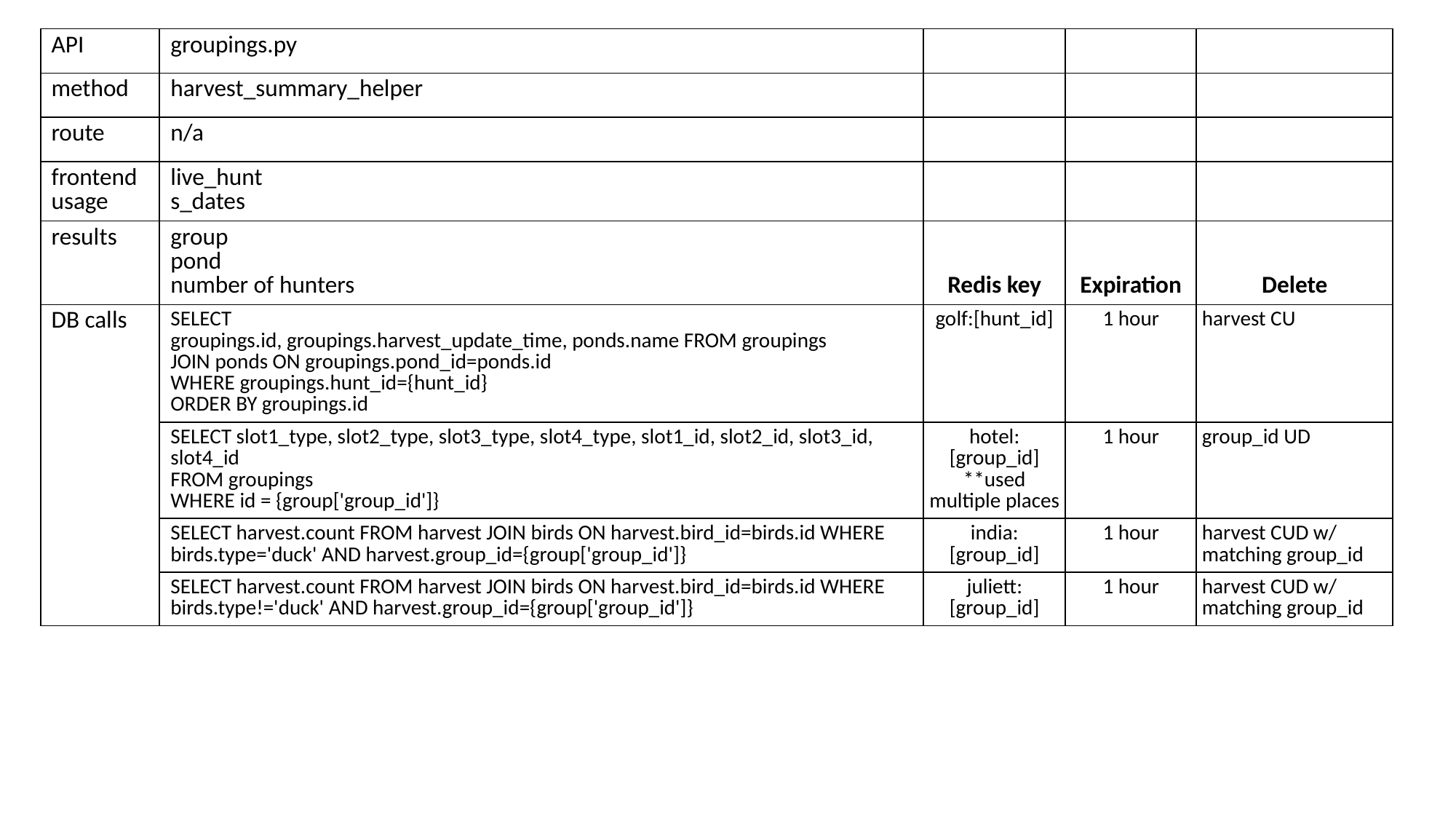

| API | groupings.py |  |  |  |
| --- | --- | --- | --- | --- |
| method | harvest\_summary\_helper |  |  |  |
| route | n/a |  |  |  |
| frontend usage | live\_hunt s\_dates |  |  |  |
| results | group pond number of hunters | Redis key | Expiration | Delete |
| DB calls | SELECT groupings.id, groupings.harvest\_update\_time, ponds.name FROM groupings JOIN ponds ON groupings.pond\_id=ponds.id WHERE groupings.hunt\_id={hunt\_id} ORDER BY groupings.id | golf:[hunt\_id] | 1 hour | harvest CU |
|  | SELECT slot1\_type, slot2\_type, slot3\_type, slot4\_type, slot1\_id, slot2\_id, slot3\_id, slot4\_id FROM groupings WHERE id = {group['group\_id']} | hotel:[group\_id] \*\*used multiple places | 1 hour | group\_id UD |
|  | SELECT harvest.count FROM harvest JOIN birds ON harvest.bird\_id=birds.id WHERE birds.type='duck' AND harvest.group\_id={group['group\_id']} | india:[group\_id] | 1 hour | harvest CUD w/ matching group\_id |
|  | SELECT harvest.count FROM harvest JOIN birds ON harvest.bird\_id=birds.id WHERE birds.type!='duck' AND harvest.group\_id={group['group\_id']} | juliett:[group\_id] | 1 hour | harvest CUD w/ matching group\_id |